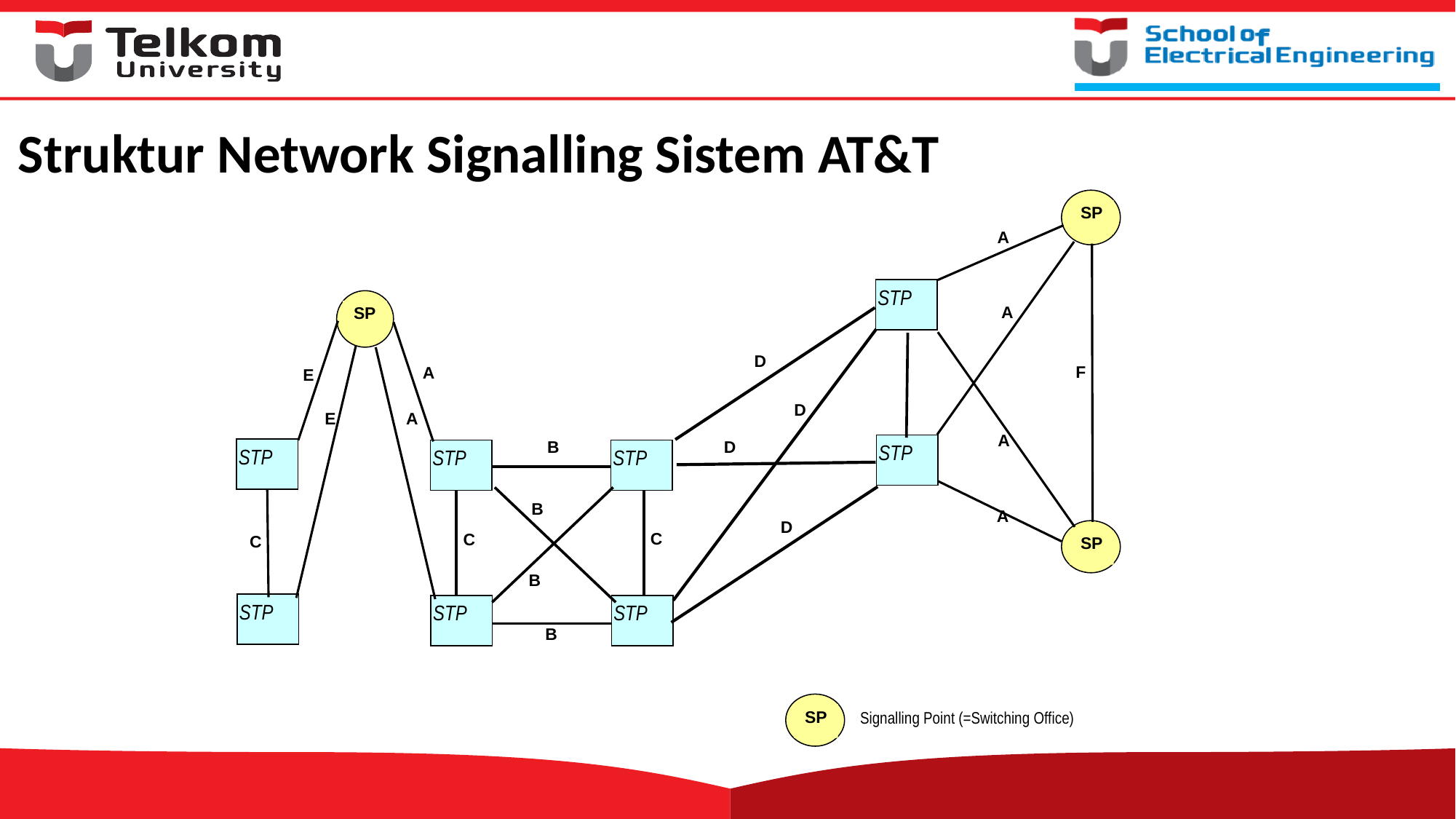

# Struktur Network Signalling Sistem AT&T

SP
A

STP

SP
A

D
F
A
E
D
E
A
A
B
D
STP
STP
STP
STP
STP
STP
STP

B
A
D

SP
C
C
C
B
B

SP
Signalling Point (=Switching Office)